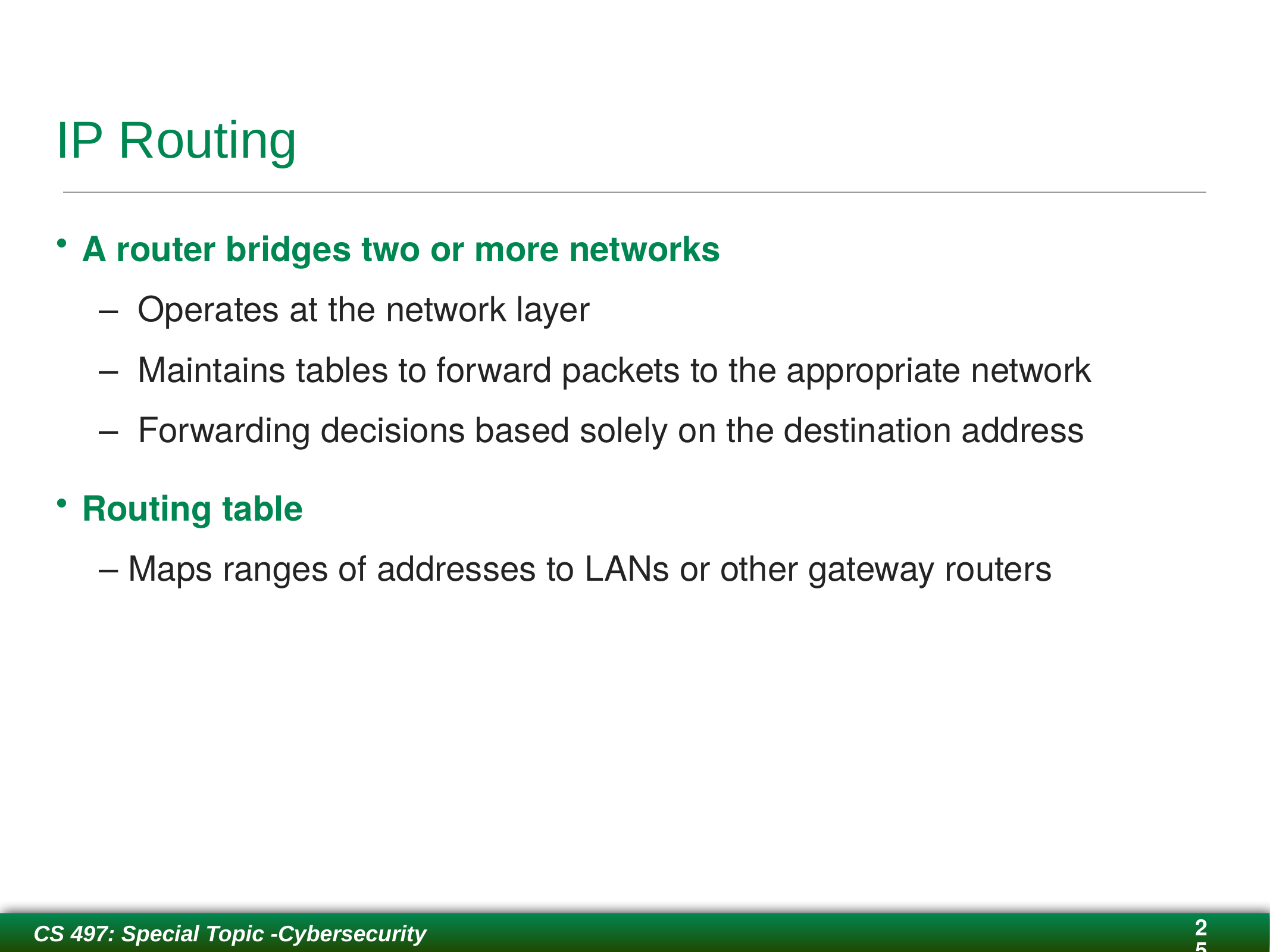

# IP Routing
A router bridges two or more networks
–  Operates at the network layer
–  Maintains tables to forward packets to the appropriate network
–  Forwarding decisions based solely on the destination address
Routing table
– Maps ranges of addresses to LANs or other gateway routers
25